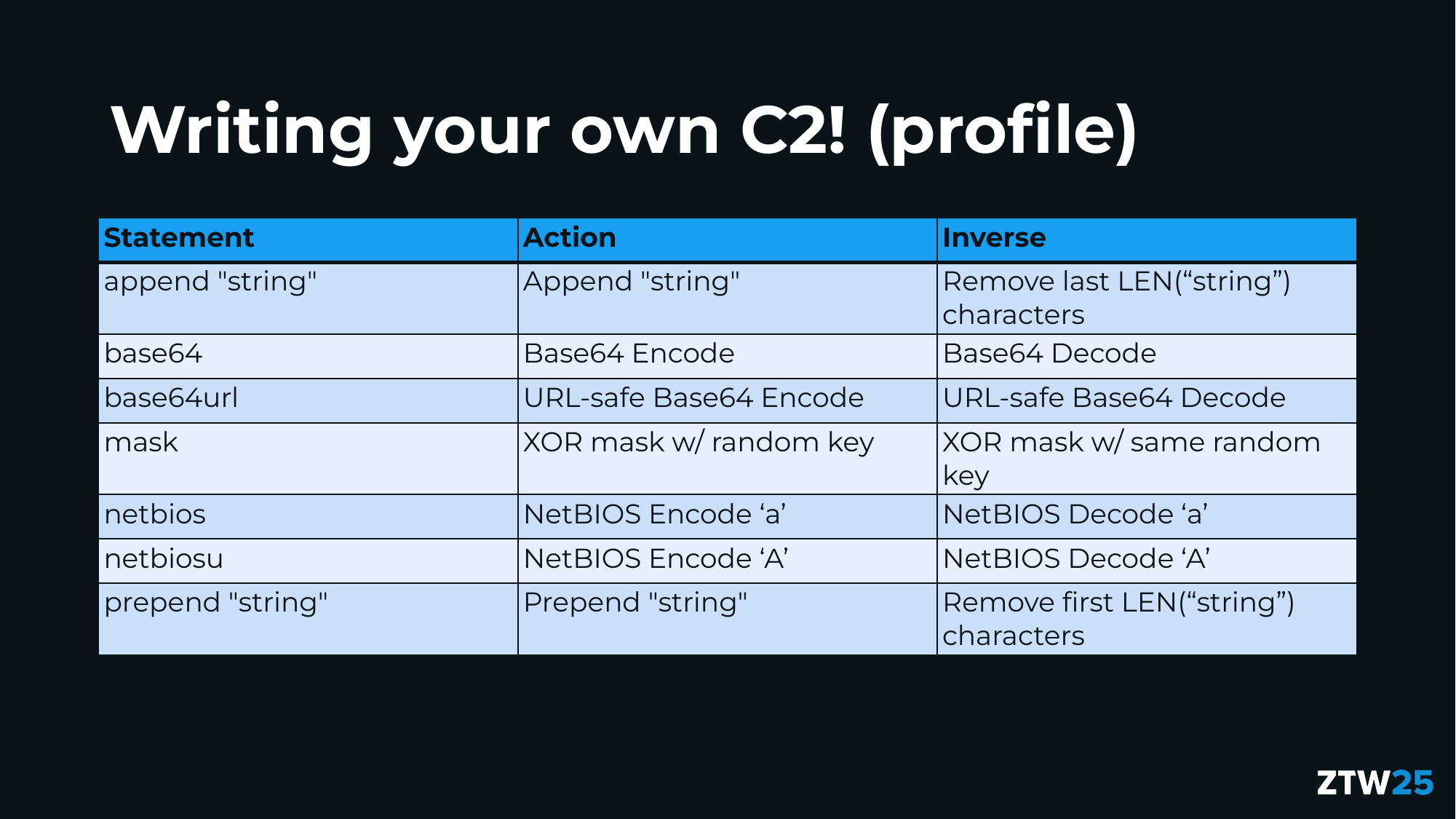

# Writing your own C2! (profile)
| Statement | Action | Inverse |
| --- | --- | --- |
| append "string" | Append "string" | Remove last LEN(“string”) characters |
| base64 | Base64 Encode | Base64 Decode |
| base64url | URL-safe Base64 Encode | URL-safe Base64 Decode |
| mask | XOR mask w/ random key | XOR mask w/ same random key |
| netbios | NetBIOS Encode ‘a’ | NetBIOS Decode ‘a’ |
| netbiosu | NetBIOS Encode ‘A’ | NetBIOS Decode ‘A’ |
| prepend "string" | Prepend "string" | Remove first LEN(“string”) characters |